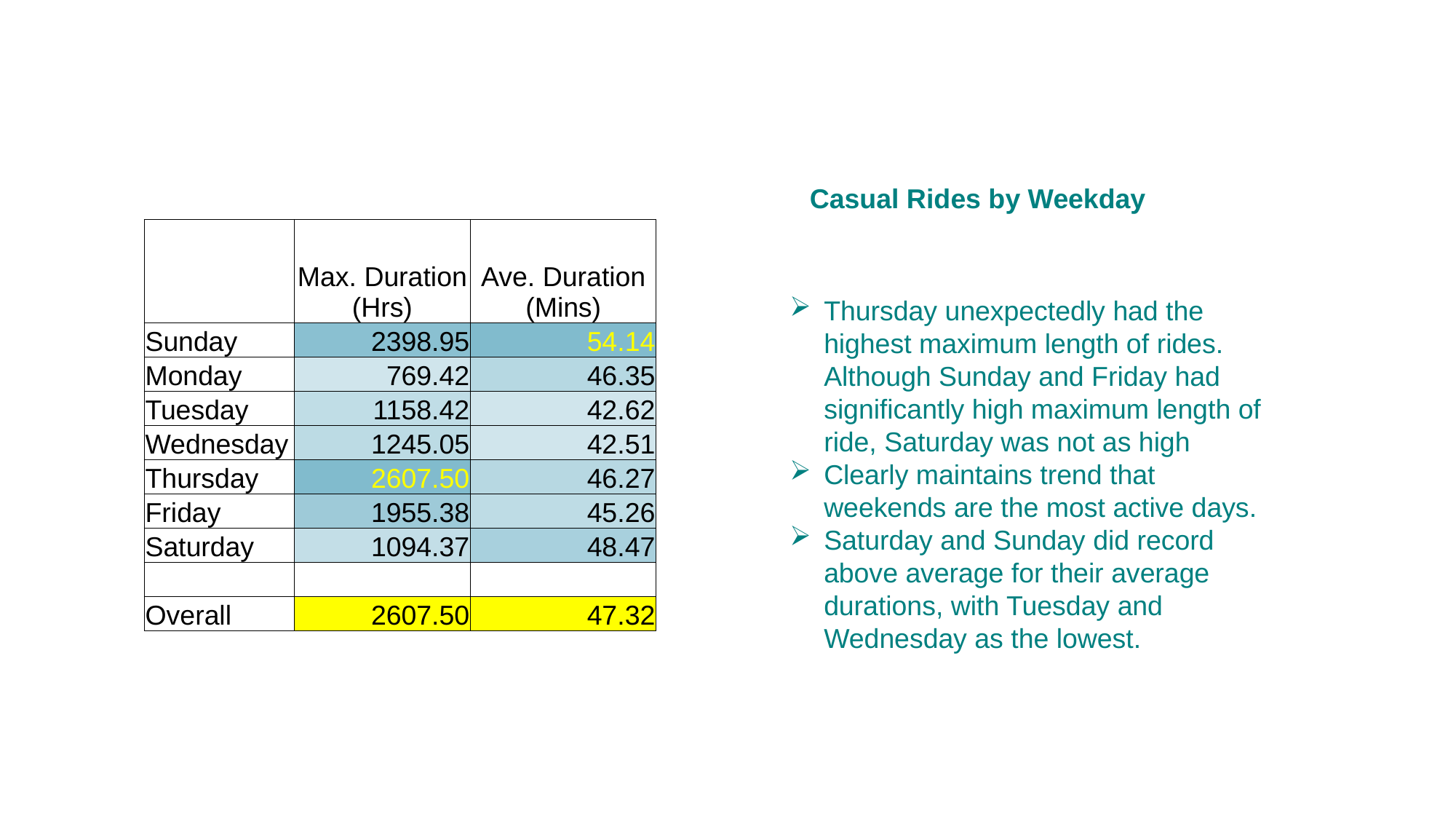

Casual Rides by Weekday
|  | Max. Duration (Hrs) | Ave. Duration (Mins) |
| --- | --- | --- |
| Sunday | 2398.95 | 54.14 |
| Monday | 769.42 | 46.35 |
| Tuesday | 1158.42 | 42.62 |
| Wednesday | 1245.05 | 42.51 |
| Thursday | 2607.50 | 46.27 |
| Friday | 1955.38 | 45.26 |
| Saturday | 1094.37 | 48.47 |
|  |  |  |
| Overall | 2607.50 | 47.32 |
Thursday unexpectedly had the highest maximum length of rides.  Although Sunday and Friday had significantly high maximum length of ride, Saturday was not as high
Clearly maintains trend that weekends are the most active days.
Saturday and Sunday did record above average for their average durations, with Tuesday and Wednesday as the lowest.